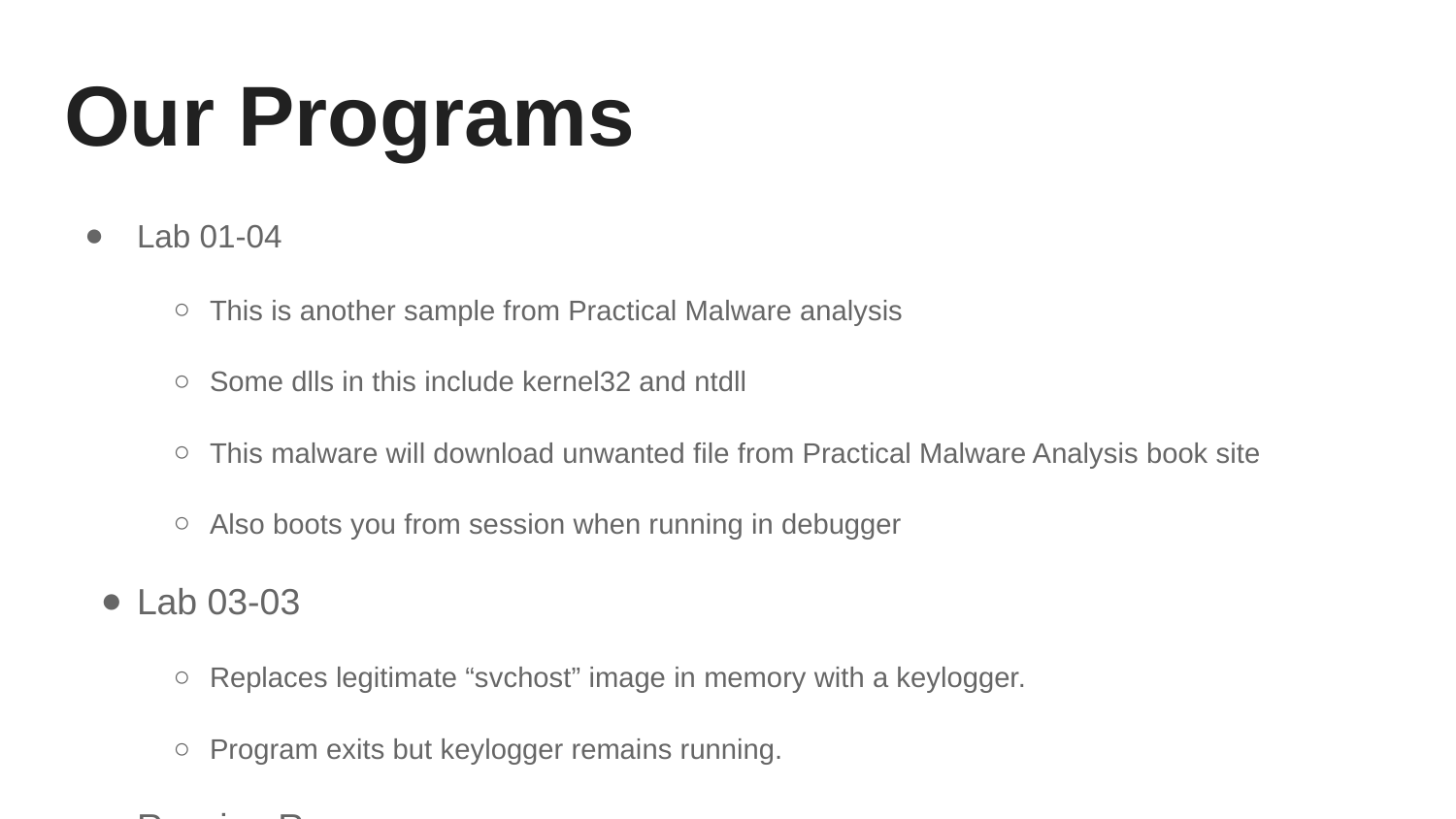

# Our Programs
Lab 01-04
This is another sample from Practical Malware analysis
Some dlls in this include kernel32 and ntdll
This malware will download unwanted file from Practical Malware Analysis book site
Also boots you from session when running in debugger
Lab 03-03
Replaces legitimate “svchost” image in memory with a keylogger.
Program exits but keylogger remains running.
Russian Ransomware
Locks the User from the OS and demands payment in exchange for unlocking